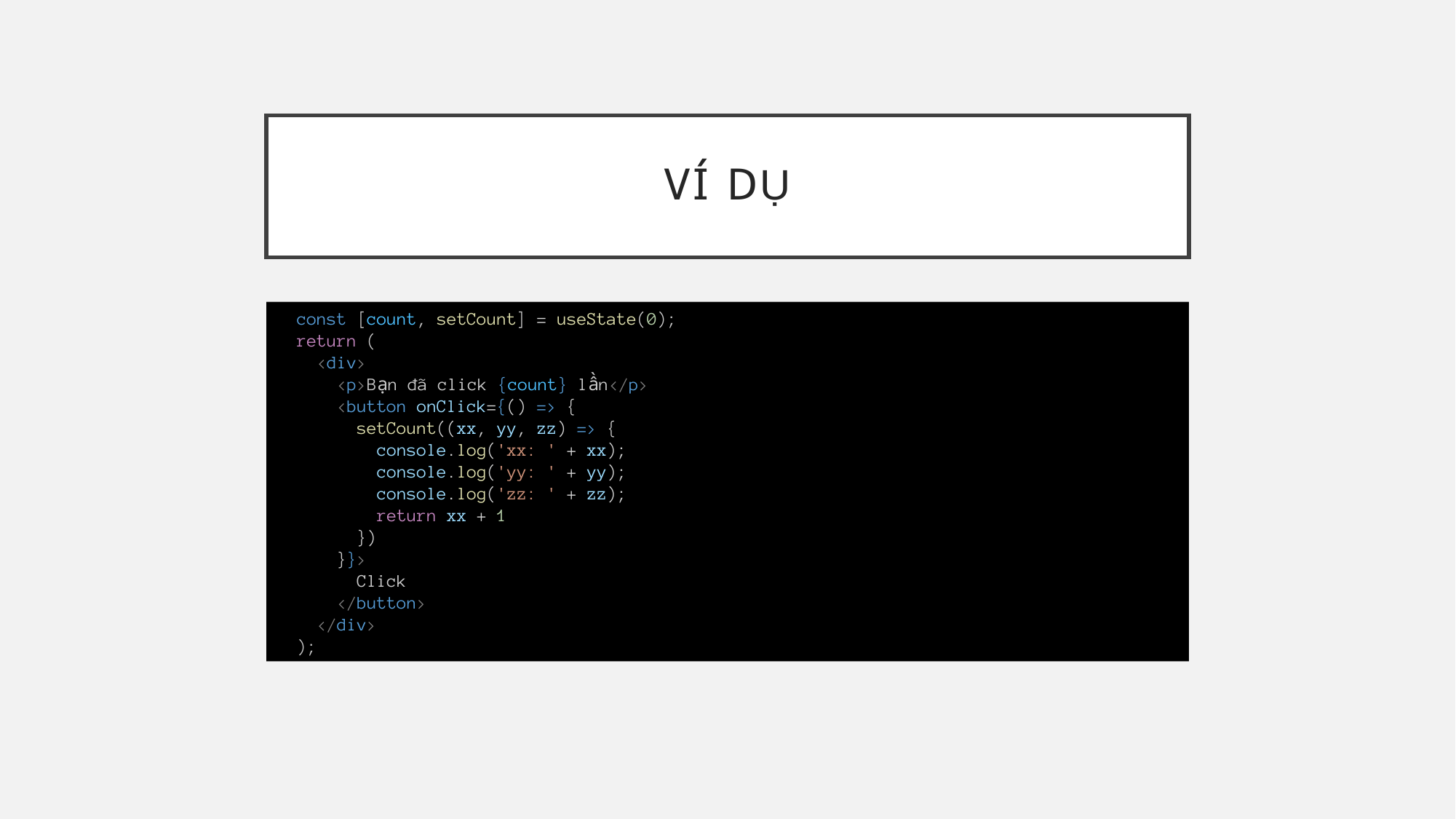

# Ví dụ
  const [count, setCount] = useState(0);
  return (
    <div>
      <p>Bạn đã click {count} lần</p>
      <button onClick={() => {
        setCount((xx, yy, zz) => {
          console.log('xx: ' + xx);
          console.log('yy: ' + yy);
          console.log('zz: ' + zz);
          return xx + 1
        })
      }}>
        Click
      </button>
    </div>
  );